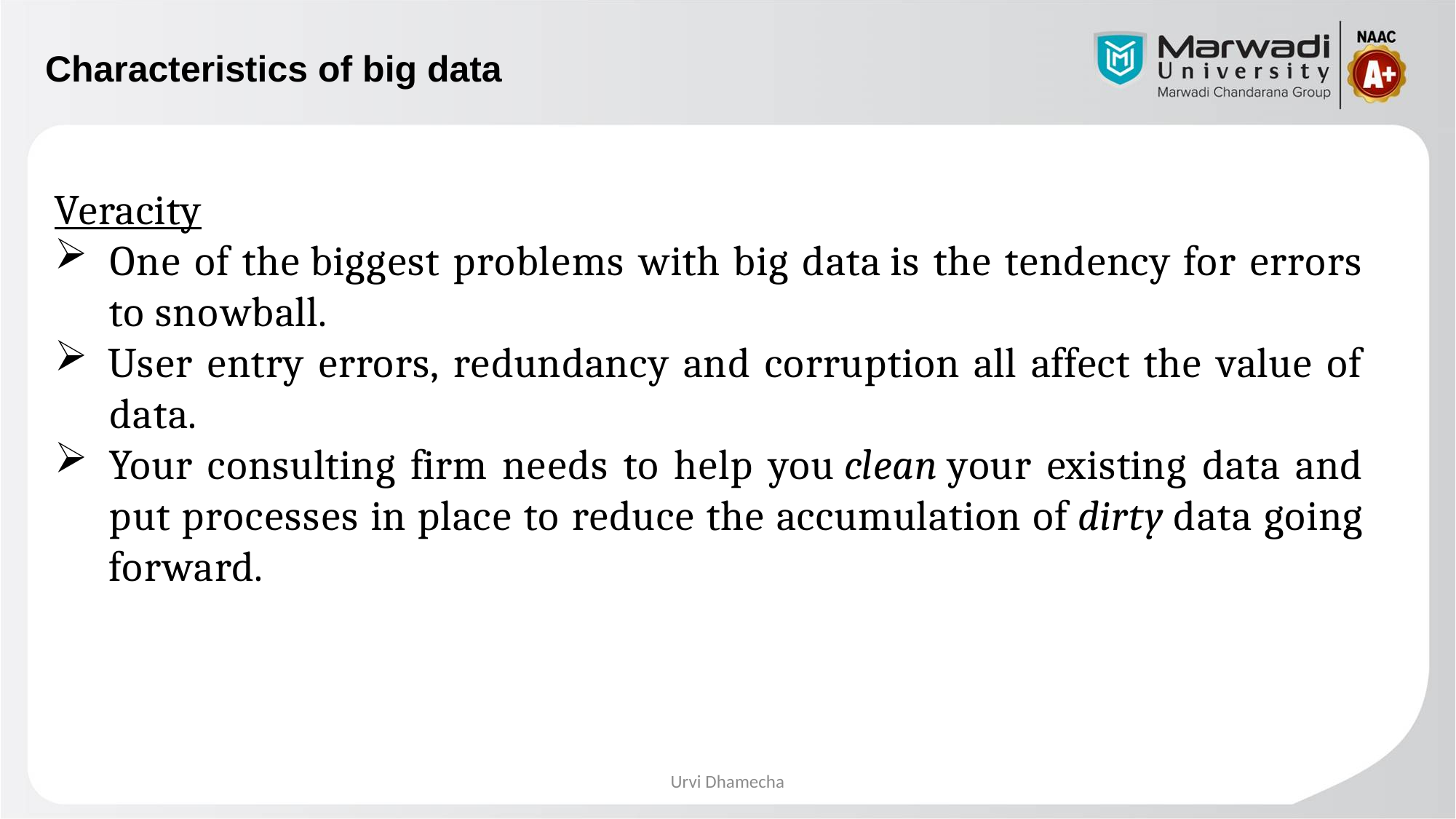

# Characteristics of big data
Veracity
One of the biggest problems with big data is the tendency for errors to snowball.
User entry errors, redundancy and corruption all affect the value of data.
Your consulting firm needs to help you clean your existing data and put processes in place to reduce the accumulation of dirty data going forward.

Urvi Dhamecha